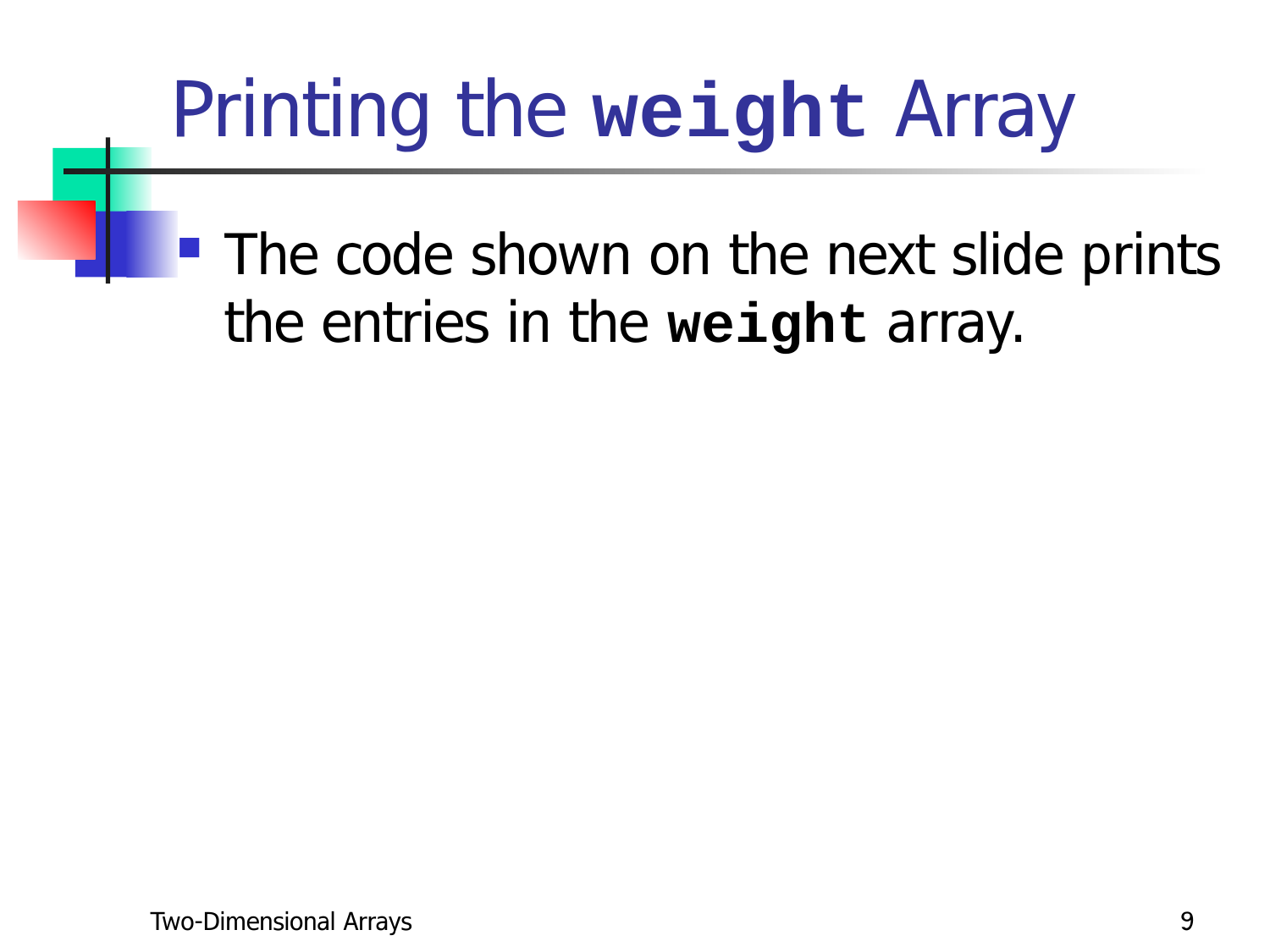

# Printing the weight Array
The code shown on the next slide prints the entries in the weight array.
Two-Dimensional Arrays
9